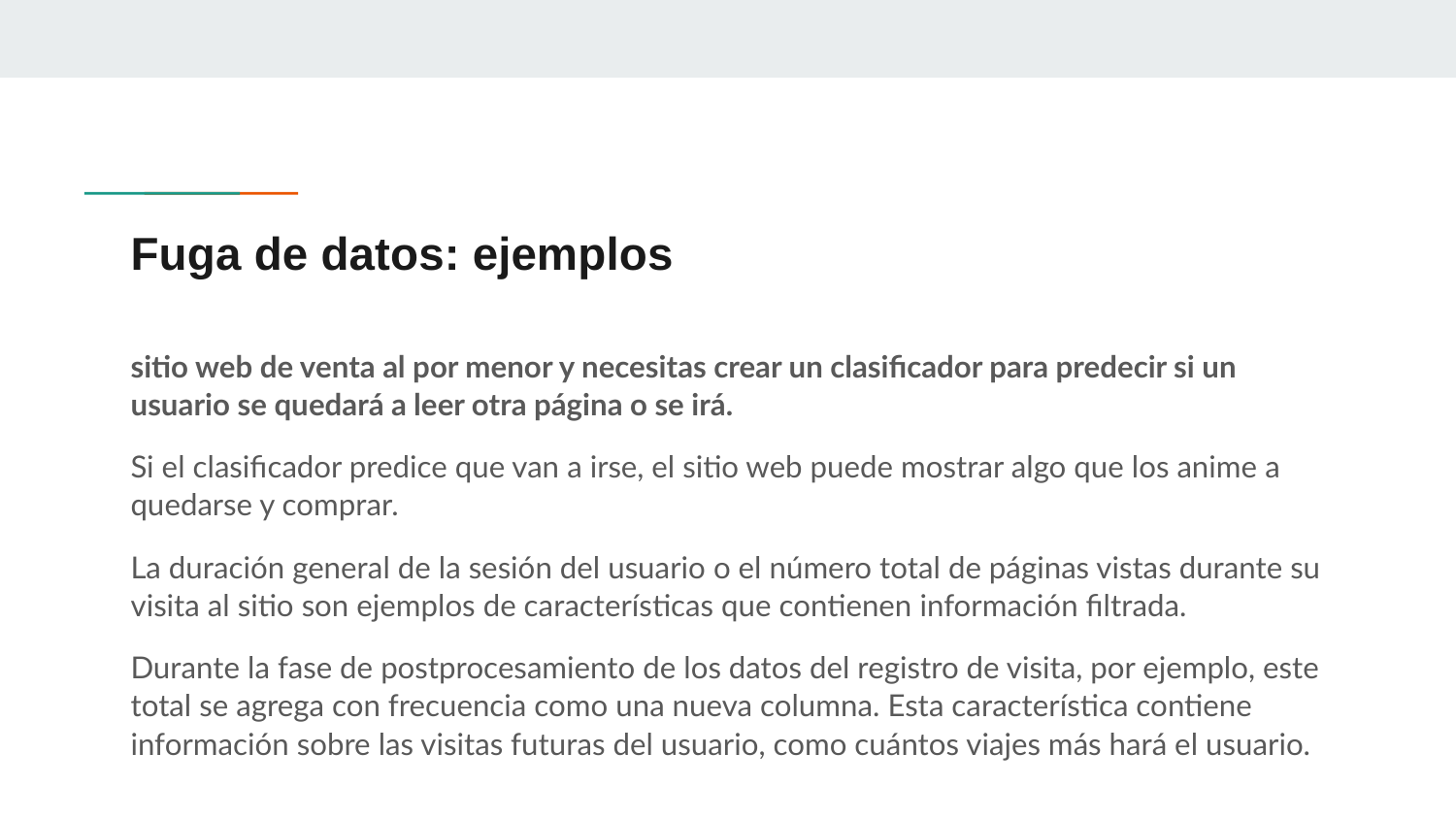

# Fuga de datos: ejemplos

sitio web de venta al por menor y necesitas crear un clasificador para predecir si un usuario se quedará a leer otra página o se irá.
Si el clasificador predice que van a irse, el sitio web puede mostrar algo que los anime a quedarse y comprar.
La duración general de la sesión del usuario o el número total de páginas vistas durante su visita al sitio son ejemplos de características que contienen información filtrada.
Durante la fase de postprocesamiento de los datos del registro de visita, por ejemplo, este total se agrega con frecuencia como una nueva columna. Esta característica contiene información sobre las visitas futuras del usuario, como cuántos viajes más hará el usuario.